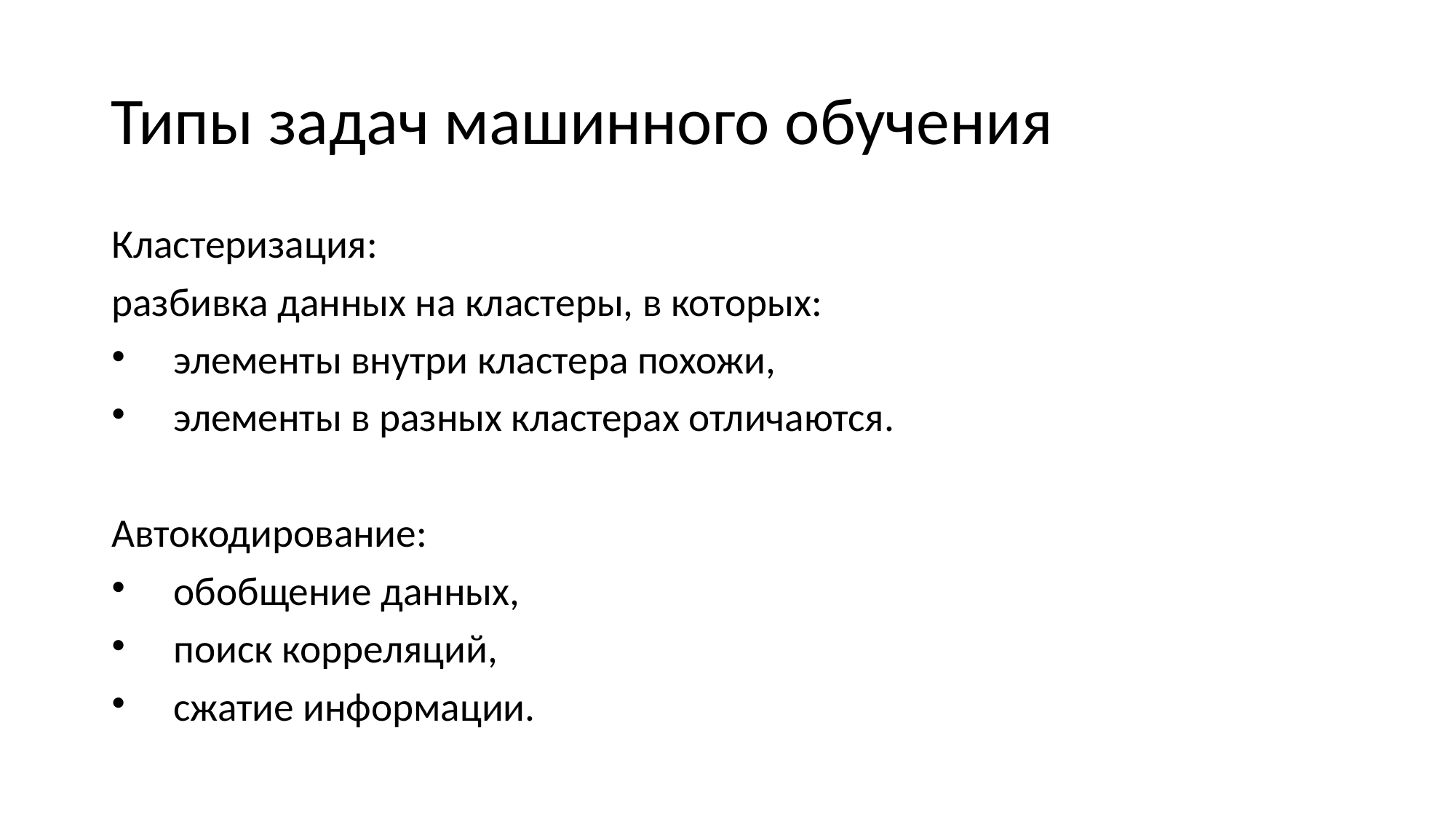

# Типы задач машинного обучения
Кластеризация:
разбивка данных на кластеры, в которых:
элементы внутри кластера похожи,
элементы в разных кластерах отличаются.

Автокодирование:
обобщение данных,
поиск корреляций,
сжатие информации.